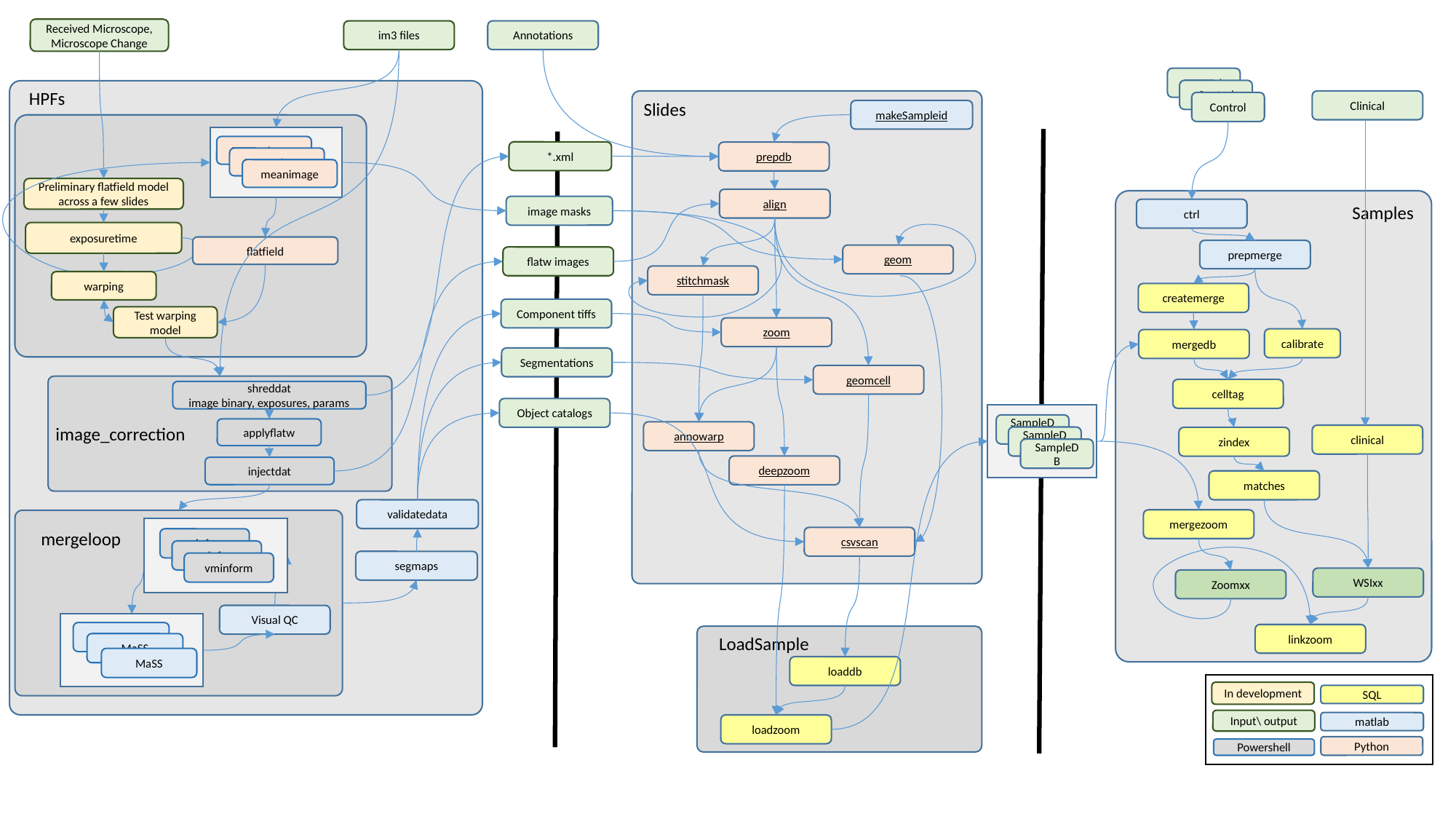

Received Microscope, Microscope Change
im3 files
Annotations
Control
Control

HPFs
Clinical

Slides
Control
makeSampleid

3.meanimage
3.meanimage
meanimage
Preliminary flatfield model across a few slides
exposuretime
flatfield
warping
Test warping model

shreddat
image binary, exposures, params
applyflatw
injectdat
image_correction
validatedata

A
vminform
vminform
vminform
Visual QC

MaSS
MaSS
MaSS
mergeloop
segmaps
*.xml
prepdb
align

Samples
ctrl
prepmerge
createmerge
calibrate
mergedb
celltag
clinical
zindex
matches
mergezoom
WSIxx
Zoomxx
linkzoom
image masks
geom
flatw images
stitchmask
Component tiffs
zoom
Segmentations
geomcell
Object catalogs

SampleDB
SampleDB
SampleDB
annowarp
deepzoom
csvscan

LoadSample
loaddb
loadzoom

In development
SQL
Input\ output
matlab
Python
Powershell